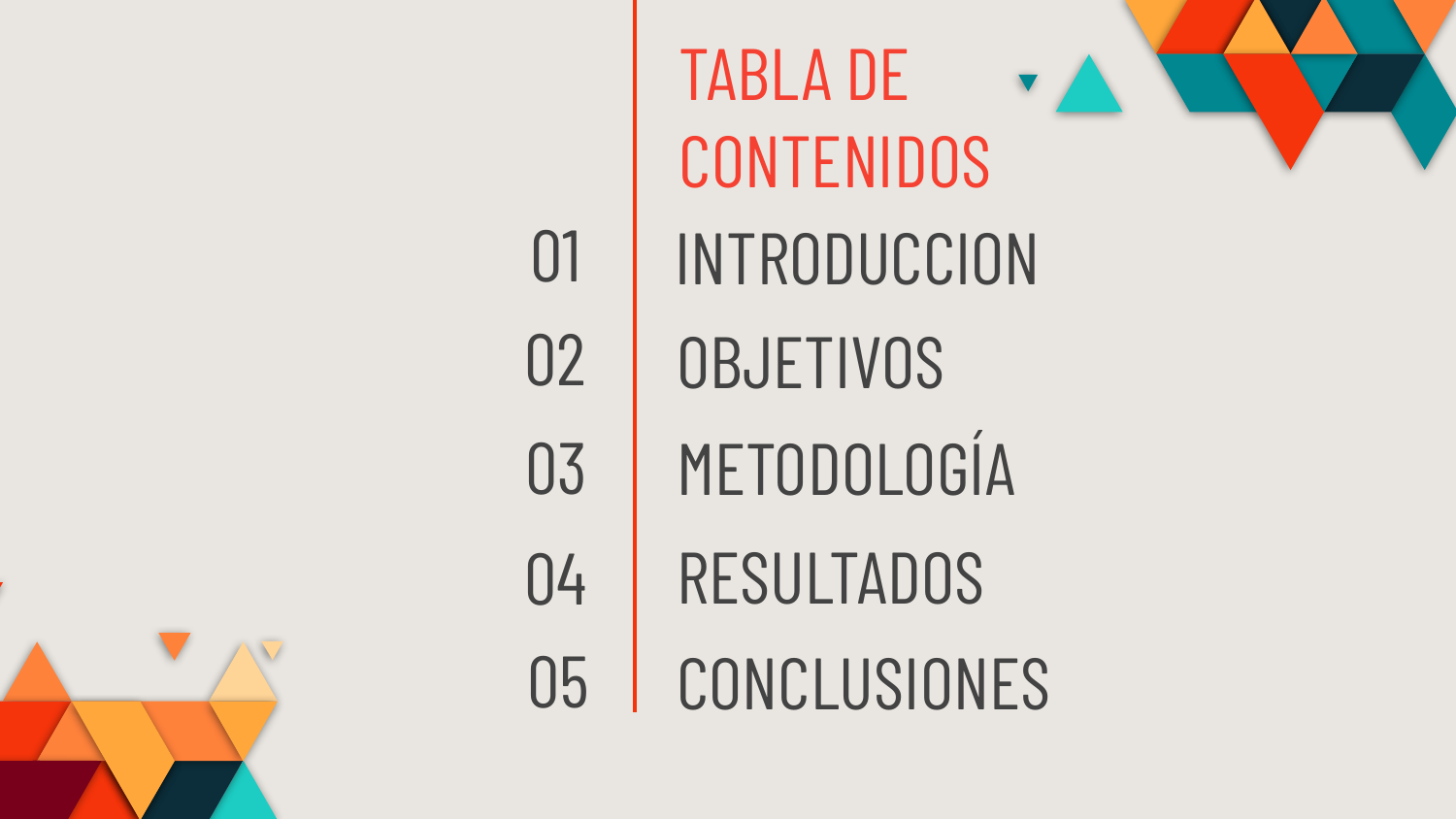

TABLA DE CONTENIDOS
01
# INTRODUCCION
02
OBJETIVOS
03
METODOLOGÍA
04
RESULTADOS
05
CONCLUSIONES